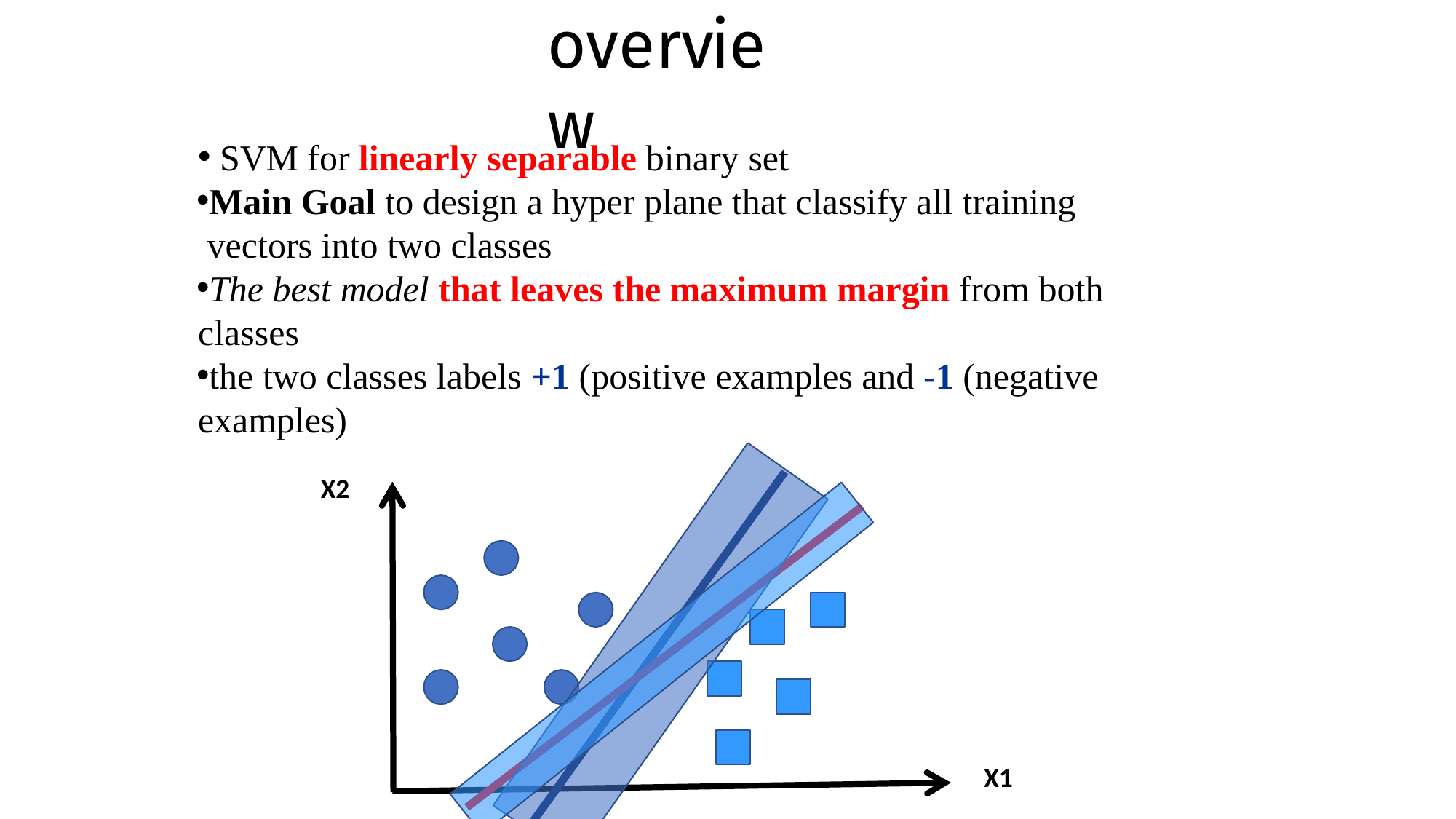

# overview

SVM for linearly separable binary set
Main Goal to design a hyper plane that classify all training  vectors into two classes
The best model that leaves the maximum margin from both  classes
the two classes labels +1 (positive examples and -1 (negative  examples)
X2

X1